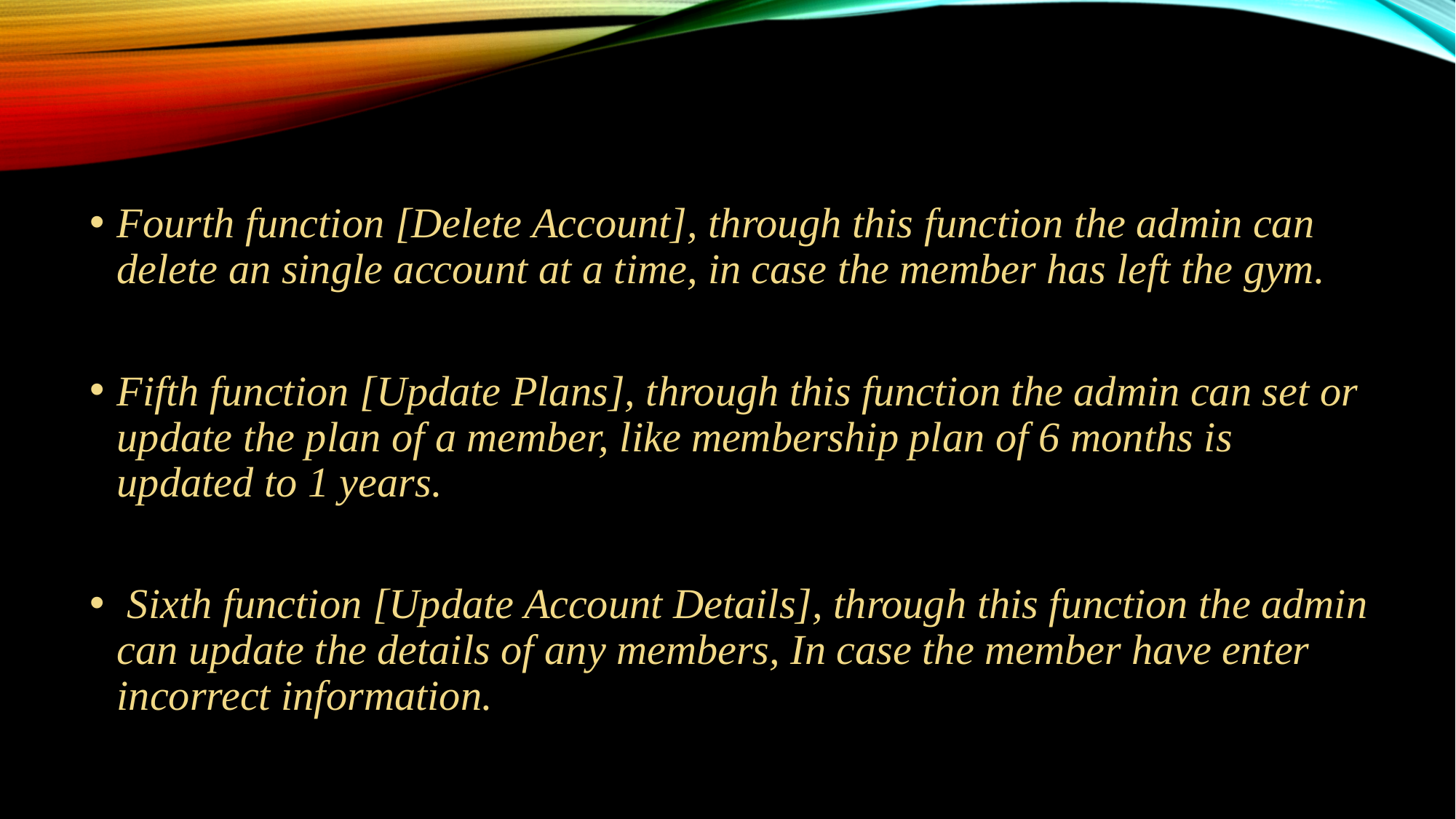

Fourth function [Delete Account], through this function the admin can delete an single account at a time, in case the member has left the gym.

Fifth function [Update Plans], through this function the admin can set or update the plan of a member, like membership plan of 6 months is updated to 1 years.

 Sixth function [Update Account Details], through this function the admin can update the details of any members, In case the member have enter incorrect information.